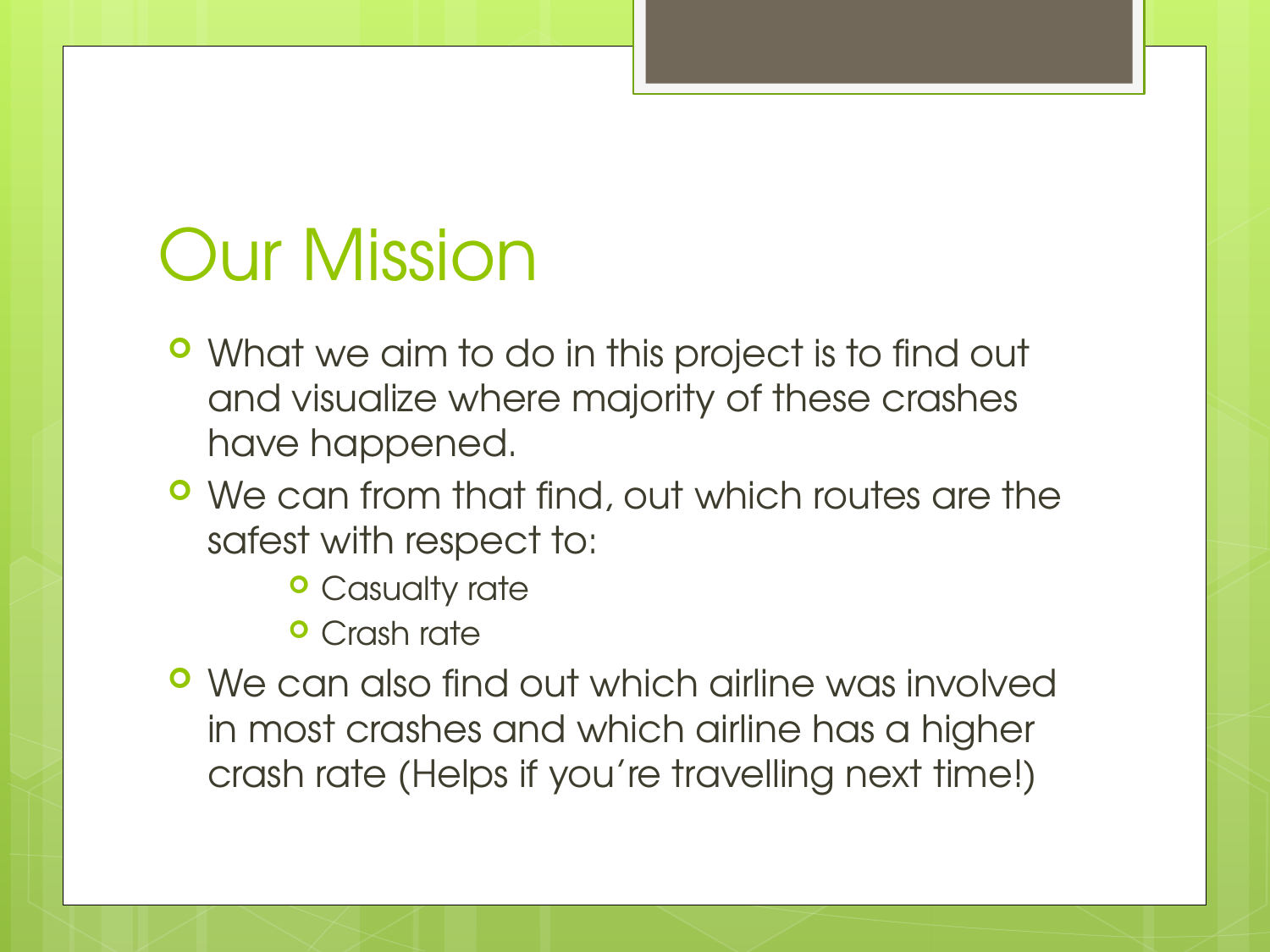

# Our Mission
What we aim to do in this project is to find out and visualize where majority of these crashes have happened.
We can from that find, out which routes are the safest with respect to:
Casualty rate
Crash rate
We can also find out which airline was involved in most crashes and which airline has a higher crash rate (Helps if you’re travelling next time!)